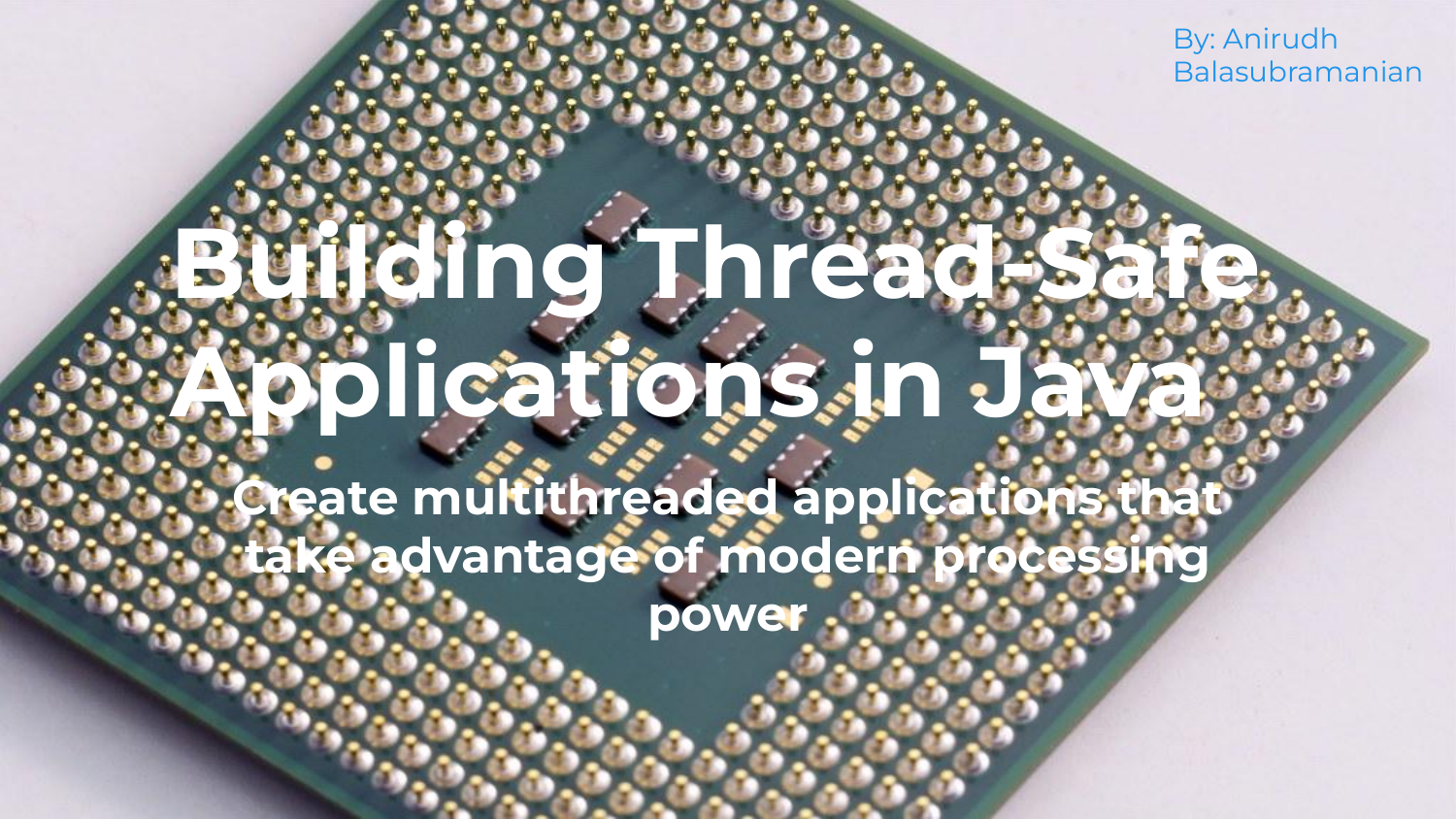

By: Anirudh Balasubramanian
# Building Thread-Safe Applications in Java
Create multithreaded applications that take advantage of modern processing power